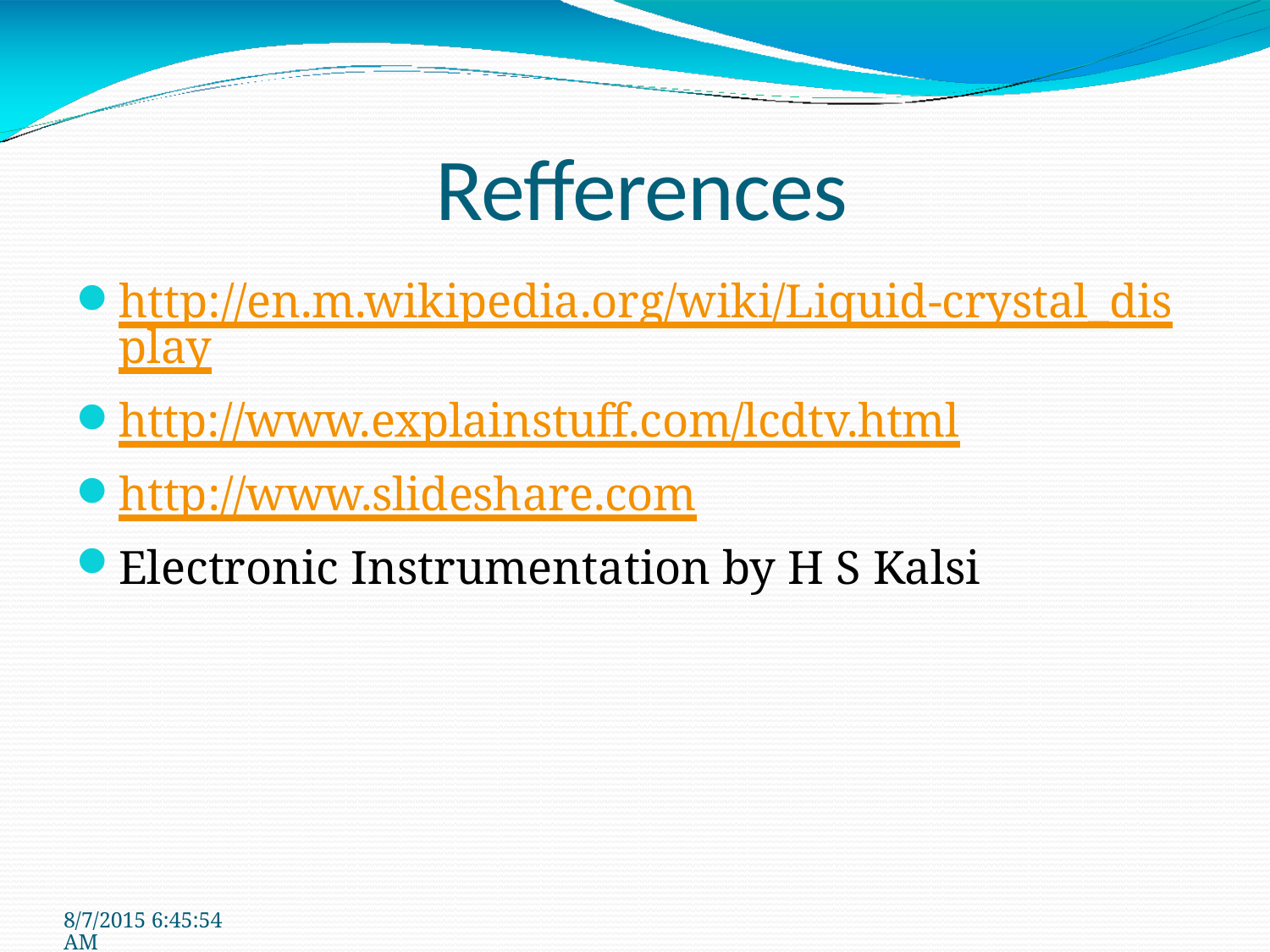

# Refferences
http://en.m.wikipedia.org/wiki/Liquid-crystal_display
http://www.explainstuff.com/lcdtv.html
http://www.slideshare.com
Electronic Instrumentation by H S Kalsi
8/7/2015 6:45:54 AM